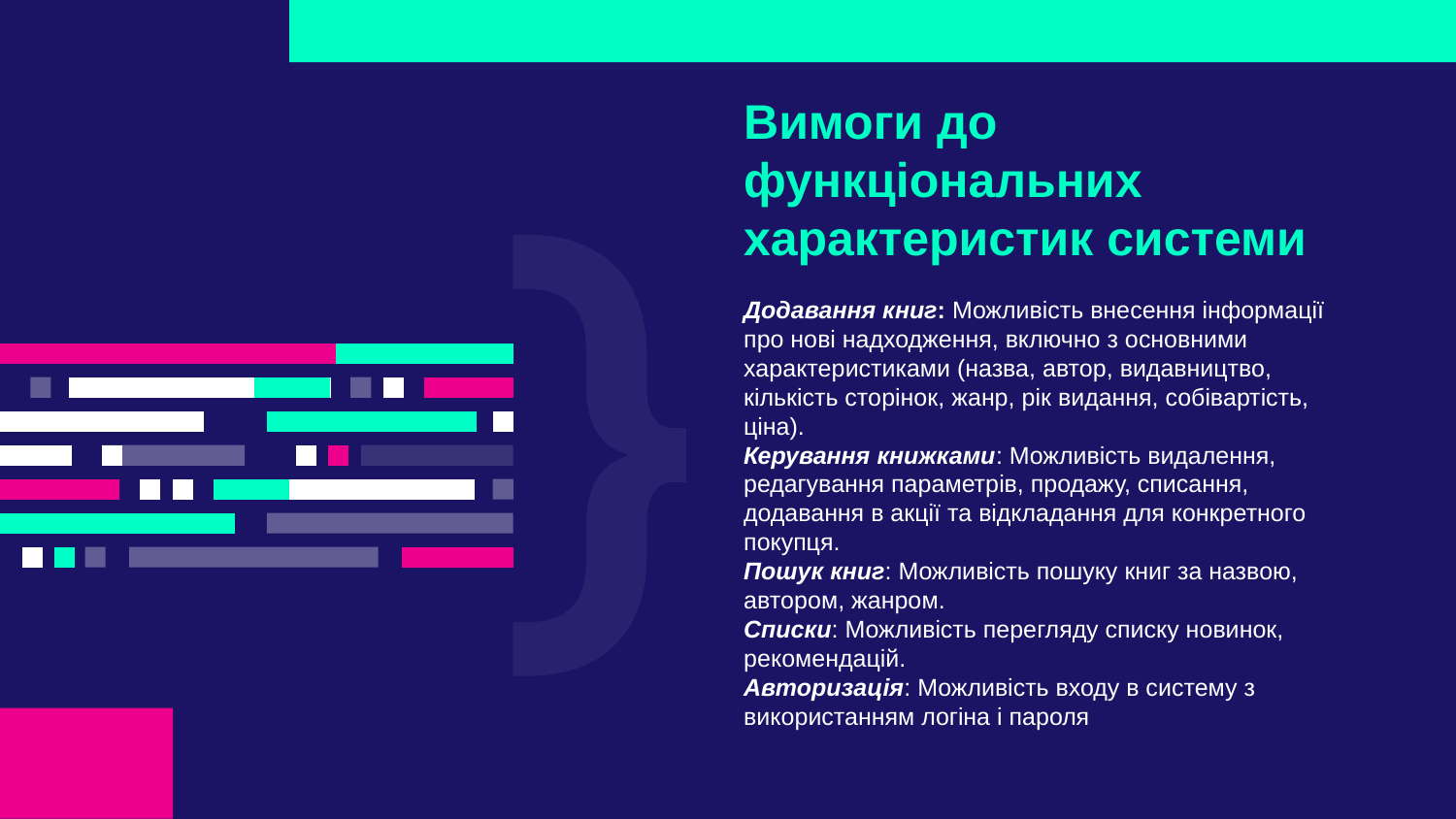

# Вимоги до функціональних характеристик системи
Додавання книг: Можливість внесення інформації про нові надходження, включно з основними характеристиками (назва, автор, видавництво, кількість сторінок, жанр, рік видання, собівартість, ціна).
Керування книжками: Можливість видалення, редагування параметрів, продажу, списання, додавання в акції та відкладання для конкретного покупця.
Пошук книг: Можливість пошуку книг за назвою, автором, жанром.
Списки: Можливість перегляду списку новинок, рекомендацій.
Авторизація: Можливість входу в систему з використанням логіна і пароля